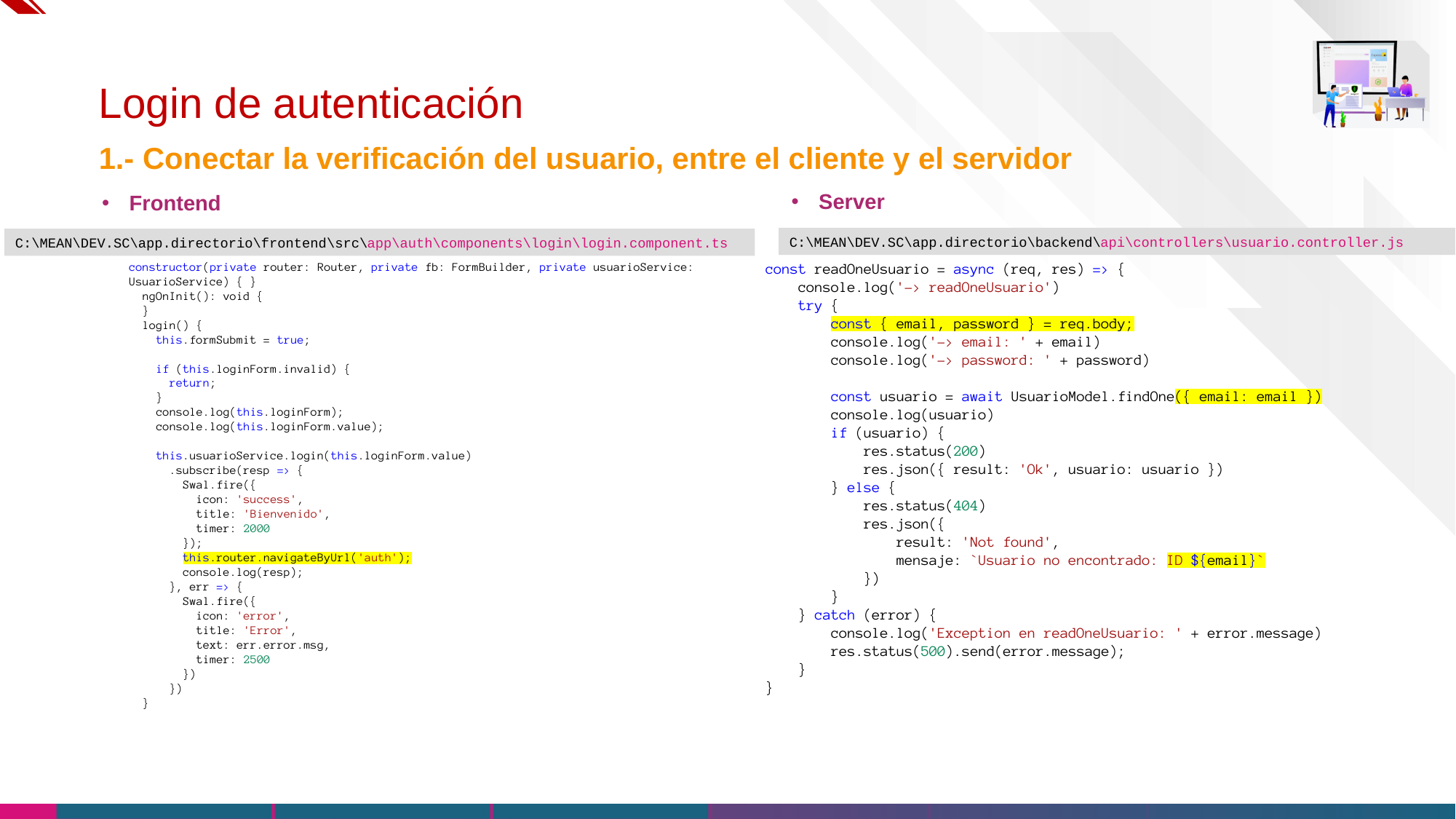

# Login de autenticación
1.- Conectar la verificación del usuario, entre el cliente y el servidor
Server
Frontend
C:\MEAN\DEV.SC\app.directorio\backend\api\controllers\usuario.controller.js
C:\MEAN\DEV.SC\app.directorio\frontend\src\app\auth\components\login\login.component.ts
const readOneUsuario = async (req, res) => {
    console.log('-> readOneUsuario')
    try {
        const { email, password } = req.body;
        console.log('-> email: ' + email)
        console.log('-> password: ' + password)
        const usuario = await UsuarioModel.findOne({ email: email })
        console.log(usuario)
        if (usuario) {
            res.status(200)
            res.json({ result: 'Ok', usuario: usuario })
        } else {
            res.status(404)
            res.json({
                result: 'Not found',
                mensaje: `Usuario no encontrado: ID ${email}`
            })
        }
    } catch (error) {
        console.log('Exception en readOneUsuario: ' + error.message)
        res.status(500).send(error.message);
    }
}

constructor(private router: Router, private fb: FormBuilder, private usuarioService: UsuarioService) { }
  ngOnInit(): void {
  }
  login() {
    this.formSubmit = true;
    if (this.loginForm.invalid) {
      return;
    }
    console.log(this.loginForm);
    console.log(this.loginForm.value);
    this.usuarioService.login(this.loginForm.value)
      .subscribe(resp => {
        Swal.fire({
          icon: 'success',
          title: 'Bienvenido',
          timer: 2000
        });
        this.router.navigateByUrl('auth');
        console.log(resp);
      }, err => {
        Swal.fire({
          icon: 'error',
          title: 'Error',
          text: err.error.msg,
          timer: 2500
        })
      })
  }